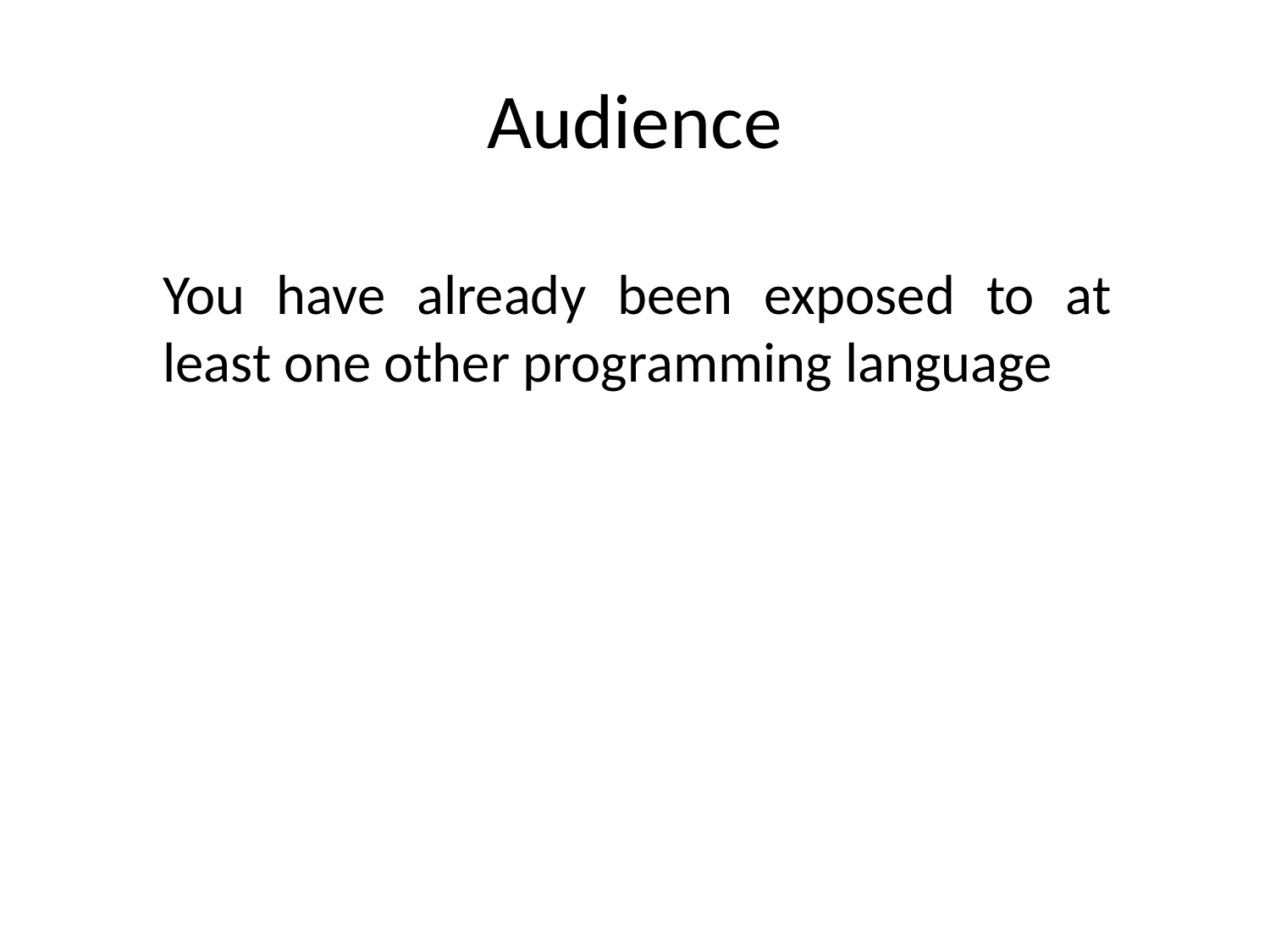

# Audience
You have already been exposed to at least one other programming language